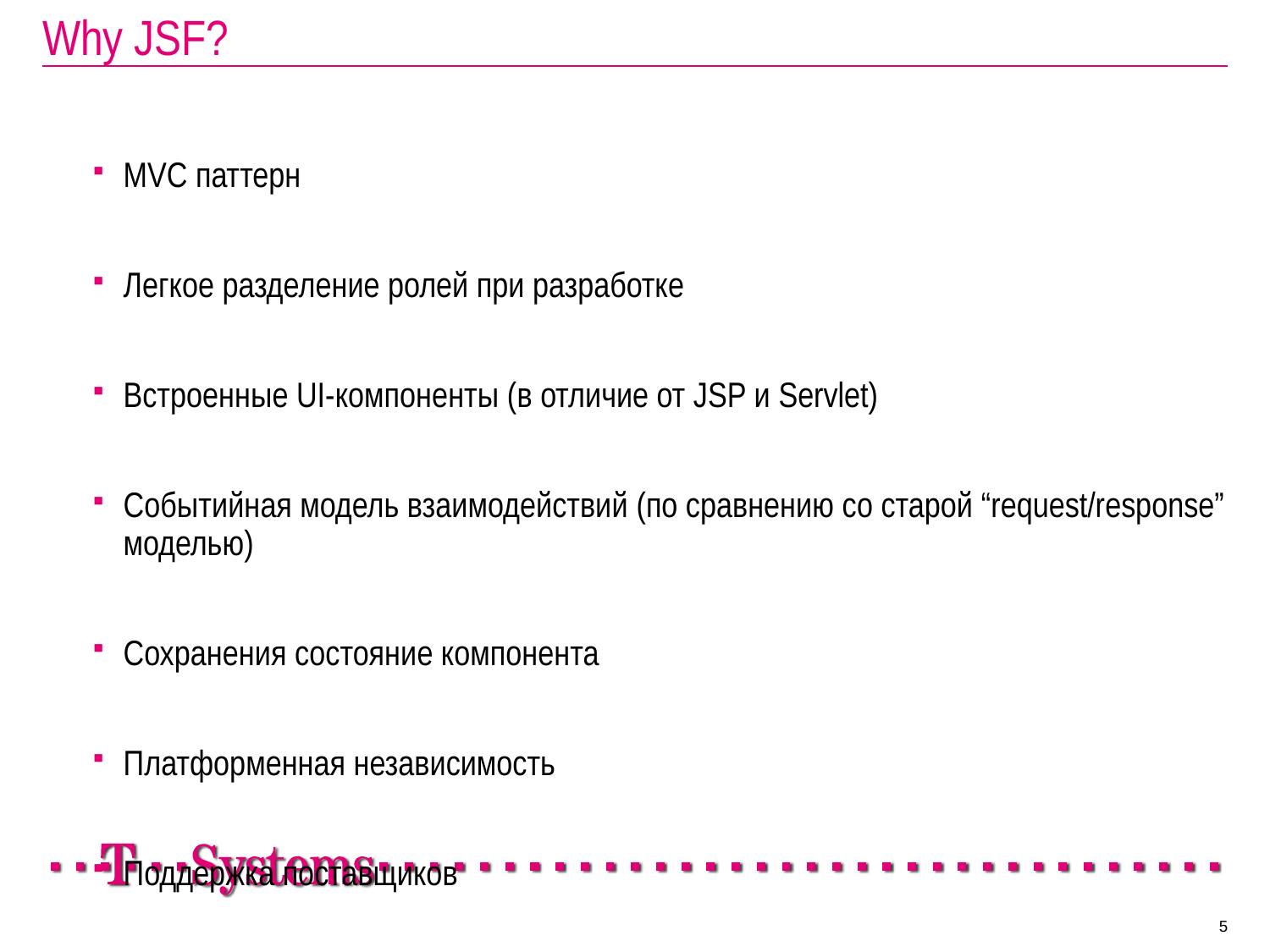

# Why JSF?

MVC паттерн

Легкое разделение ролей при разработке

Встроенные UI-компоненты (в отличие от JSP и Servlet)

Событийная модель взаимодействий (по сравнению со старой “request/response” моделью)

Сохранения состояние компонента

Платформенная независимость

Поддержка поставщиков

5